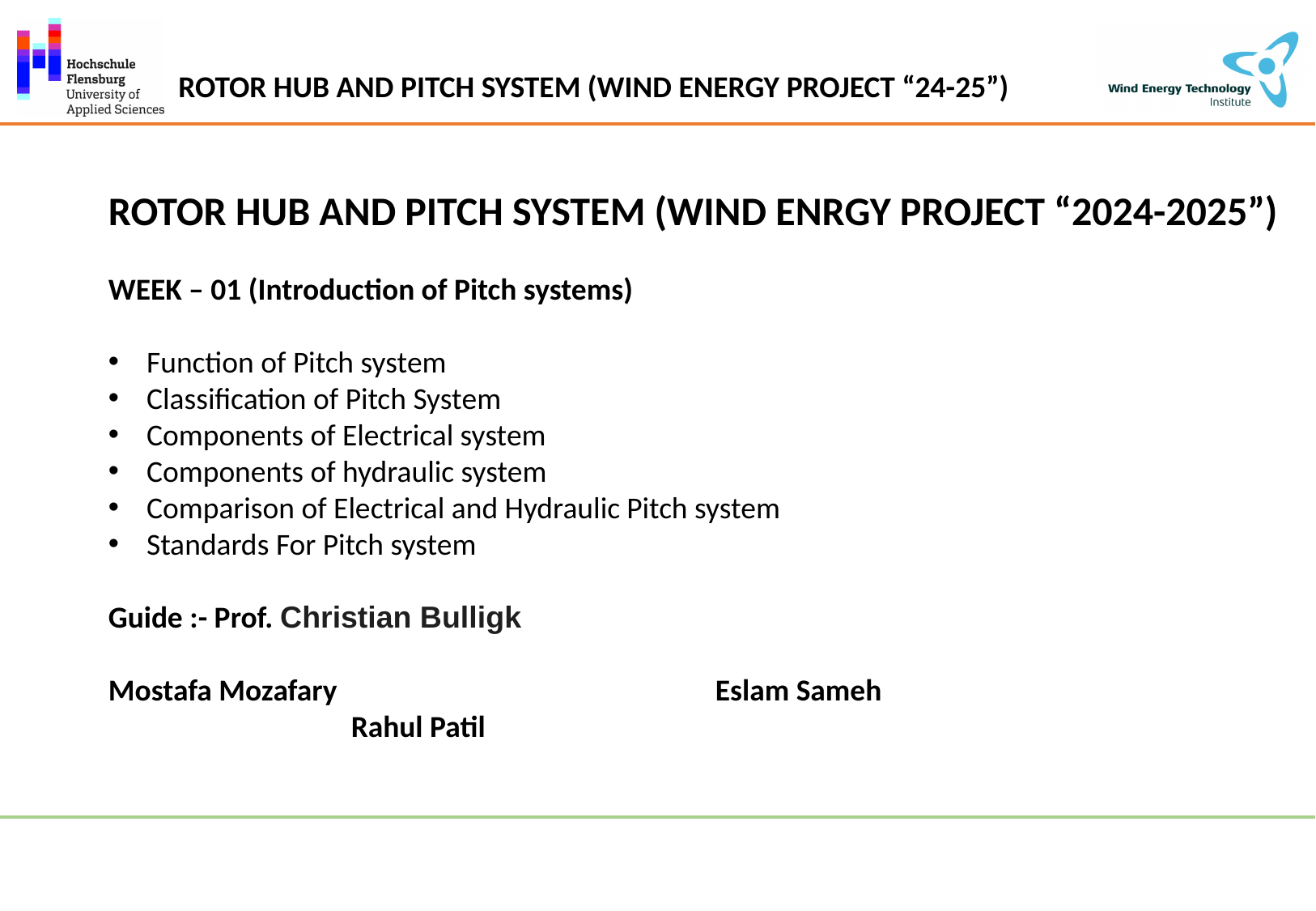

ROTOR HUB AND PITCH SYSTEM (WIND ENRGY PROJECT “2024-2025”)

WEEK – 01 (Introduction of Pitch systems)

Function of Pitch system
Classification of Pitch System
Components of Electrical system
Components of hydraulic system
Comparison of Electrical and Hydraulic Pitch system
Standards For Pitch system

Guide :- Prof. Christian Bulligk

Mostafa Mozafary				Eslam Sameh					Rahul Patil